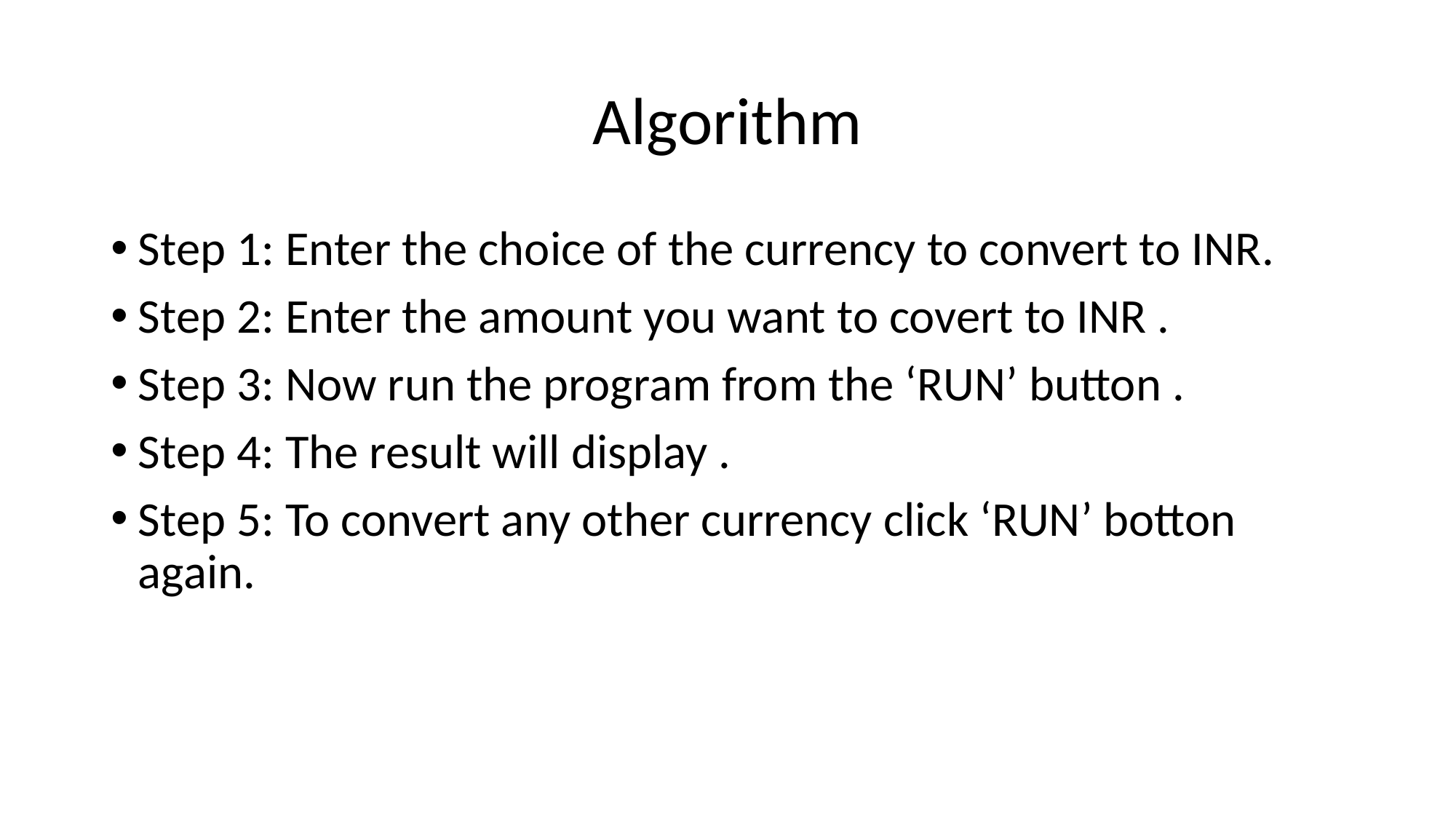

# Algorithm
Step 1: Enter the choice of the currency to convert to INR.
Step 2: Enter the amount you want to covert to INR .
Step 3: Now run the program from the ‘RUN’ button .
Step 4: The result will display .
Step 5: To convert any other currency click ‘RUN’ botton again.